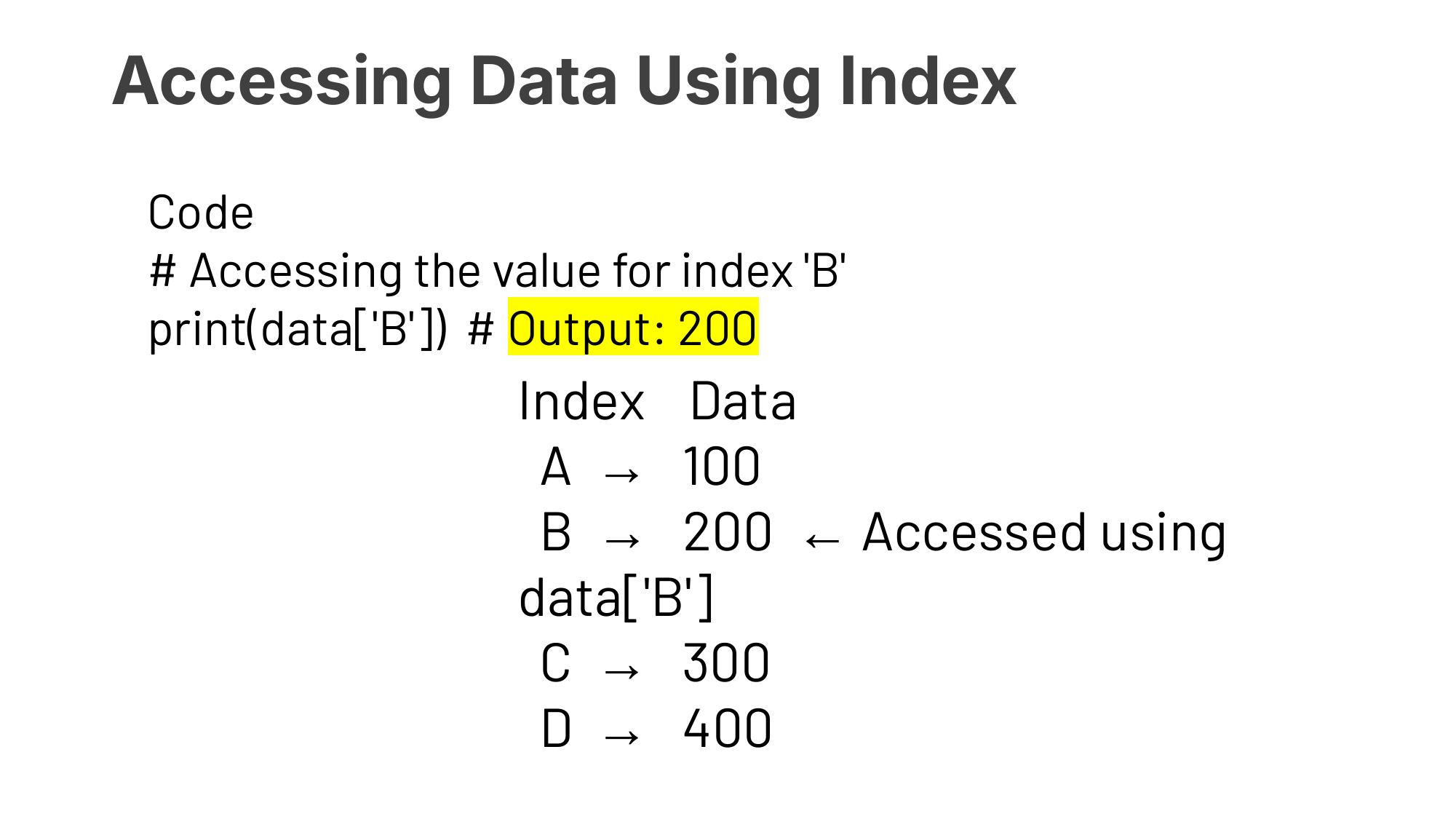

# Accessing Data Using Index
Code
# Accessing the value for index 'B'
print(data['B'])  # Output: 200
Index    Data
  A  →   100
  B  →   200  ← Accessed using data['B']
  C  →   300
  D  →   400